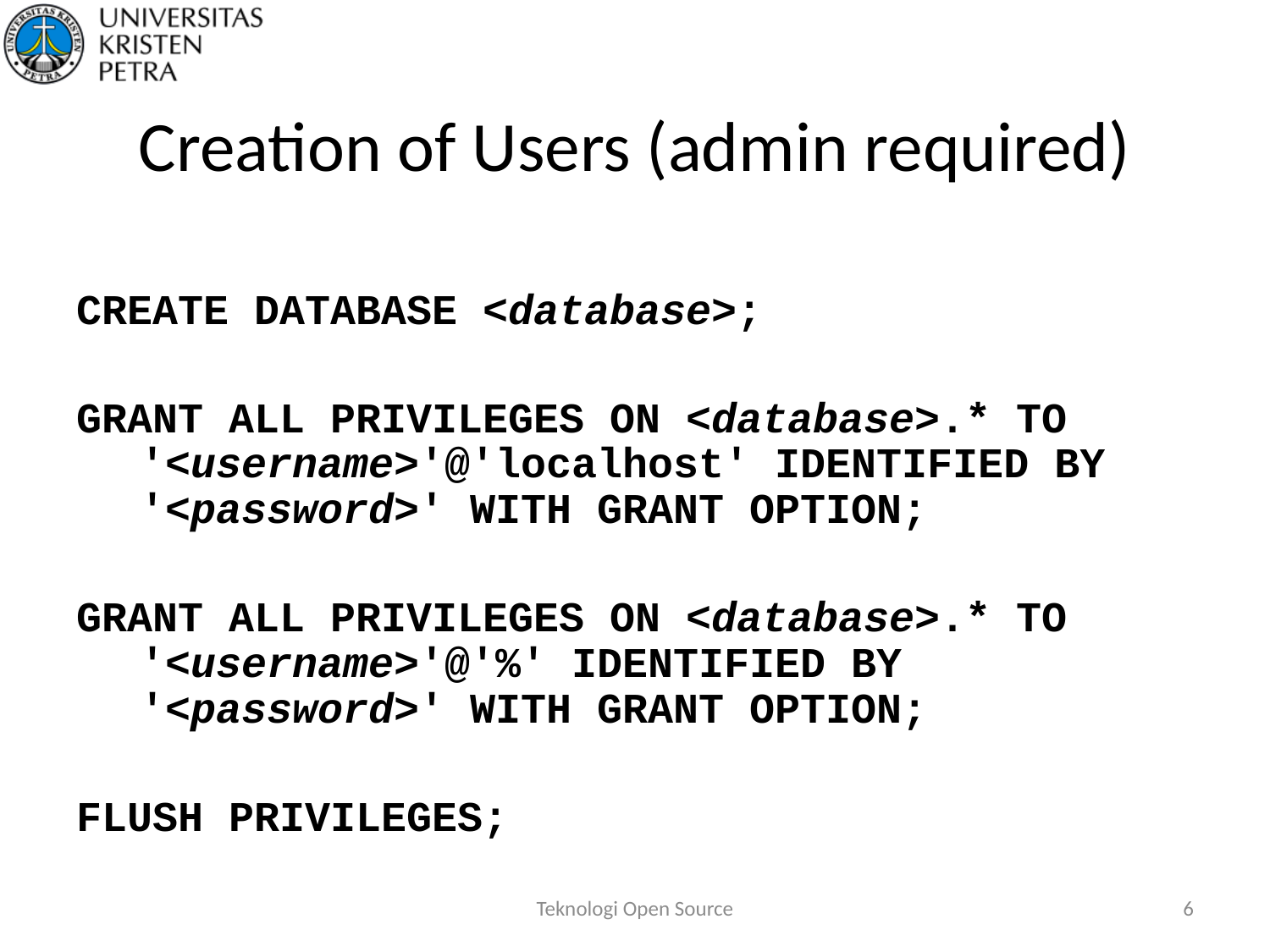

# Creation of Users (admin required)

CREATE DATABASE <database>;

GRANT ALL PRIVILEGES ON <database>.* TO '<username>'@'localhost' IDENTIFIED BY '<password>' WITH GRANT OPTION;

GRANT ALL PRIVILEGES ON <database>.* TO '<username>'@'%' IDENTIFIED BY '<password>' WITH GRANT OPTION;

FLUSH PRIVILEGES;
Teknologi Open Source
6